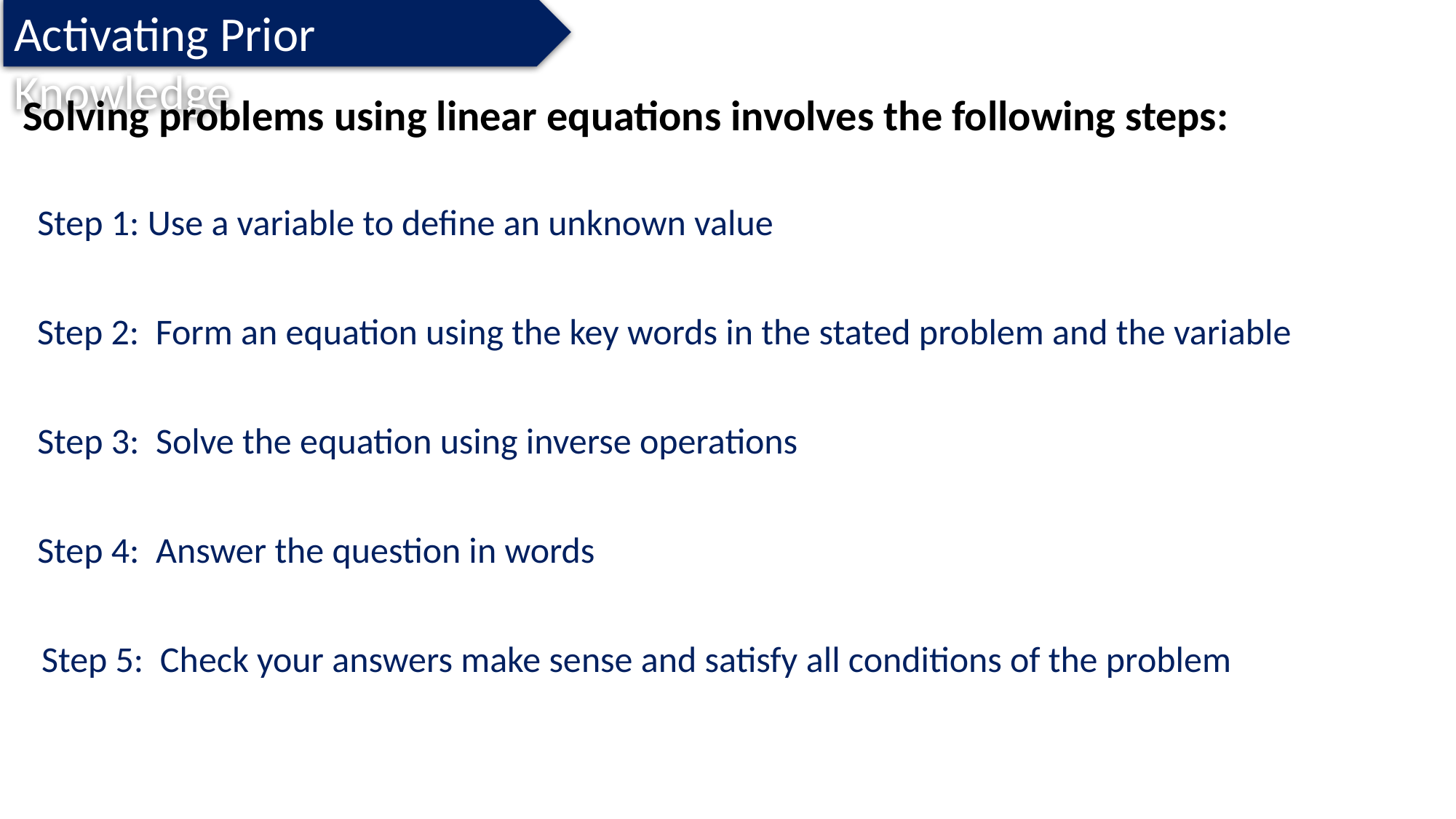

Activating Prior Knowledge
Solving problems using linear equations involves the following steps:
Step 1: Use a variable to define an unknown value
Step 2:  Form an equation using the key words in the stated problem and the variable
Step 3:  Solve the equation using inverse operations
Step 4:  Answer the question in words
Step 5:  Check your answers make sense and satisfy all conditions of the problem